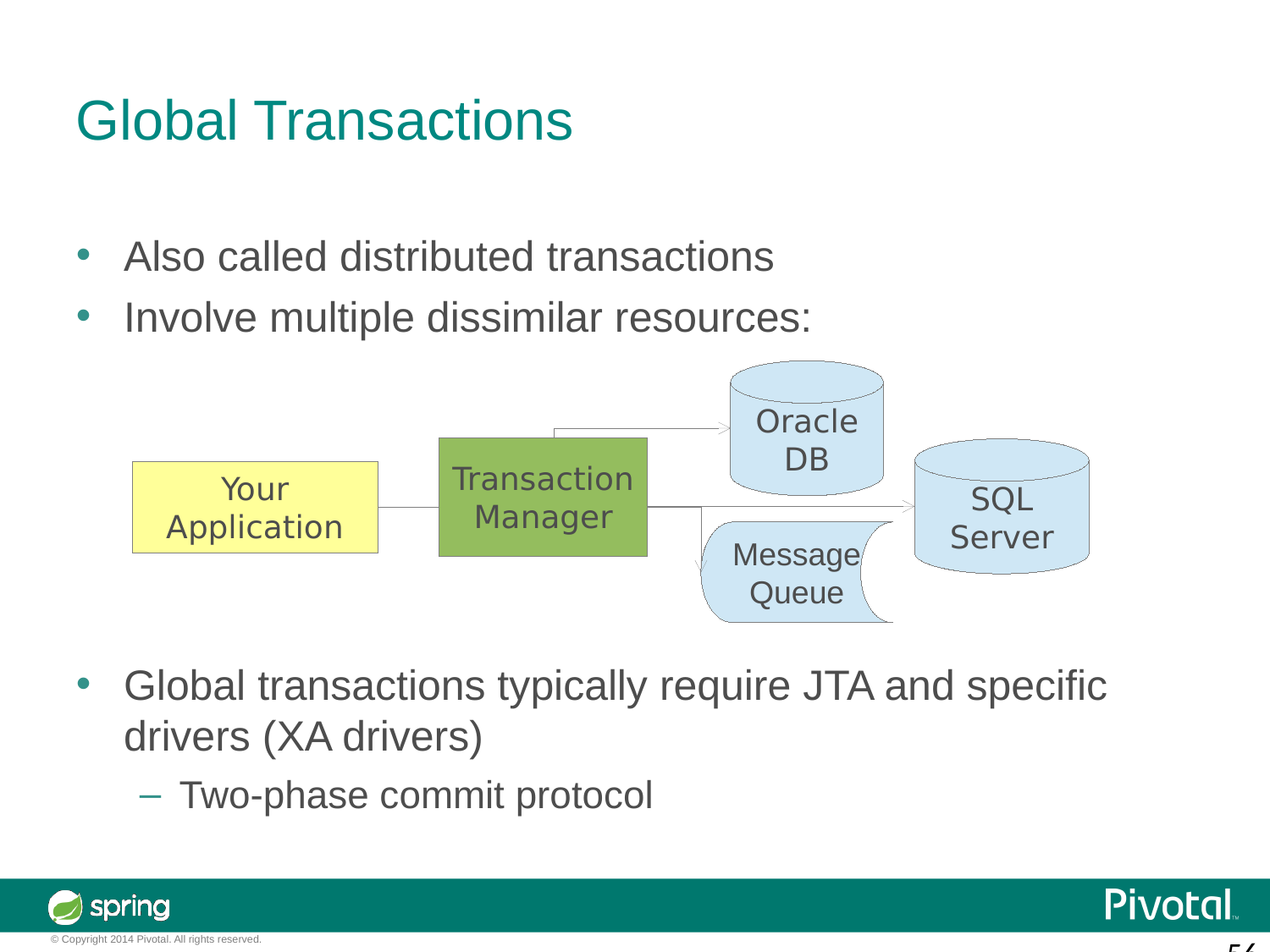

Global Transactions
Also called distributed transactions
Involve multiple dissimilar resources:

Global transactions typically require JTA and specific drivers (XA drivers)
Two-phase commit protocol

Oracle
DB
Transaction
Manager
SQL
Server
Your
Application
Message
Queue